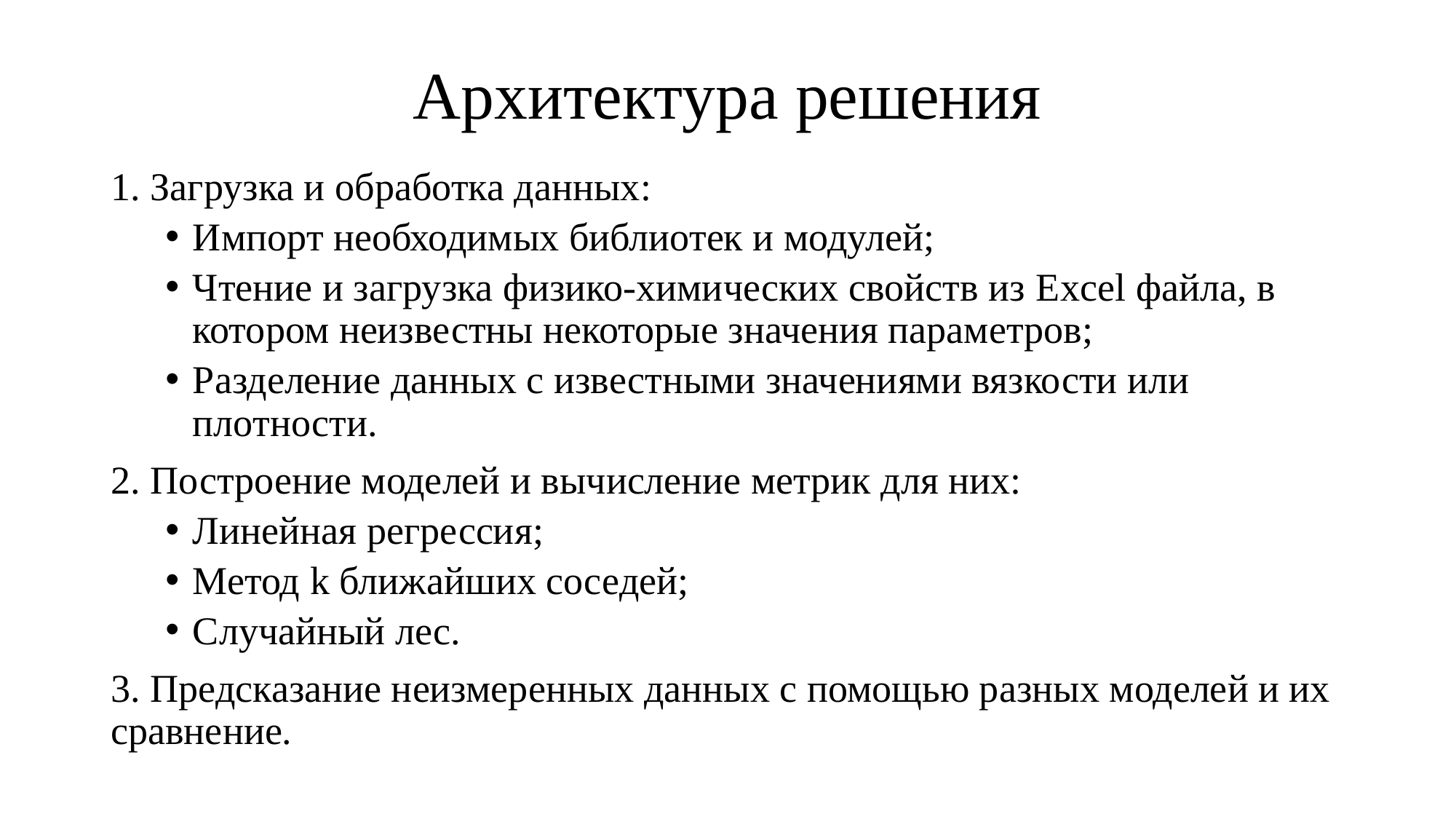

# Архитектура решения
1. Загрузка и обработка данных:
Импорт необходимых библиотек и модулей;
Чтение и загрузка физико-химических свойств из Excel файла, в котором неизвестны некоторые значения параметров;
Разделение данных с известными значениями вязкости или плотности.
2. Построение моделей и вычисление метрик для них:
Линейная регрессия;
Метод k ближайших соседей;
Случайный лес.
3. Предсказание неизмеренных данных с помощью разных моделей и их сравнение.